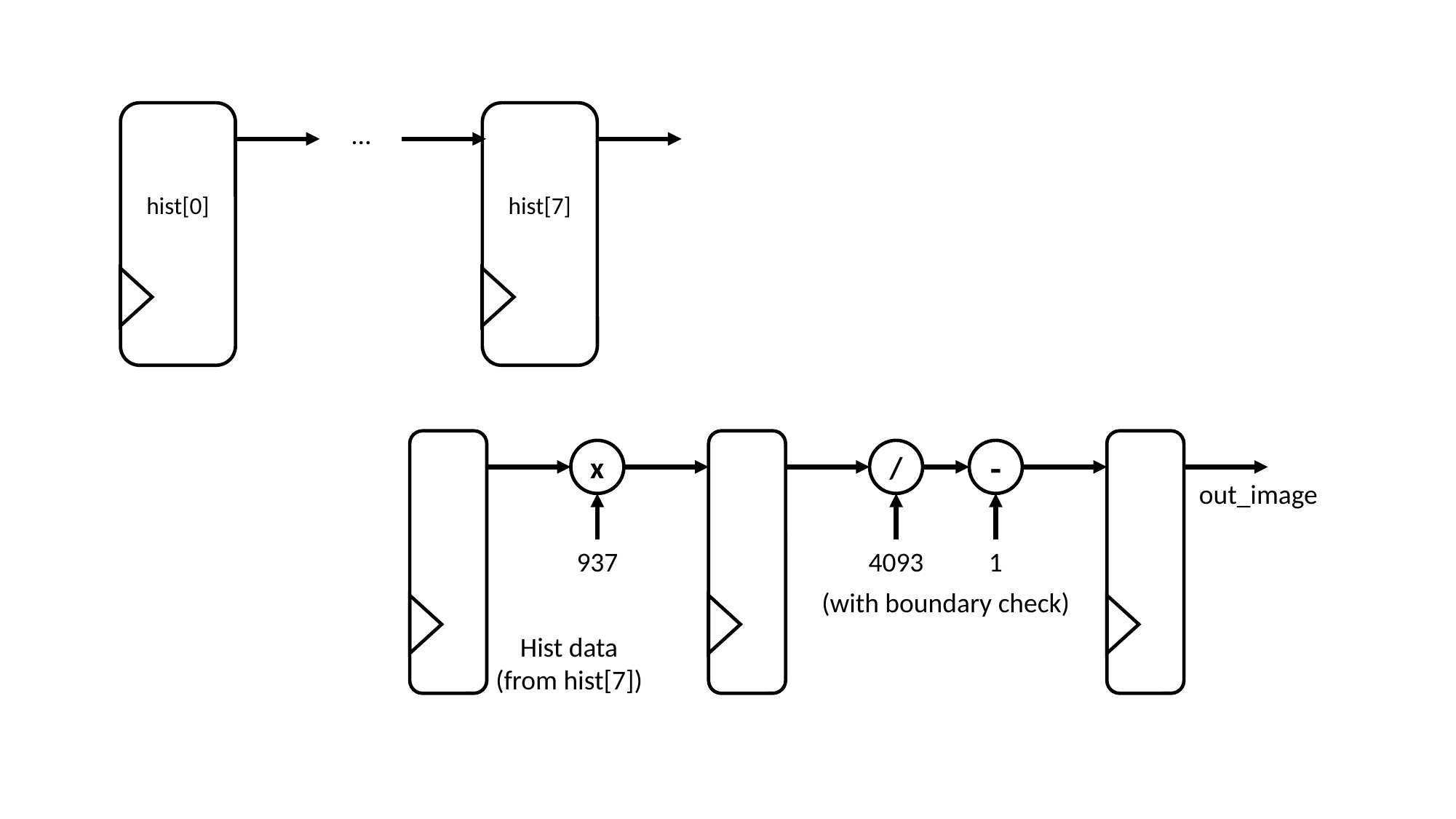

hist[0]

hist[7]

…

x
/
-
out_image
937
4093
1
(with boundary check)

Hist data
(from hist[7])